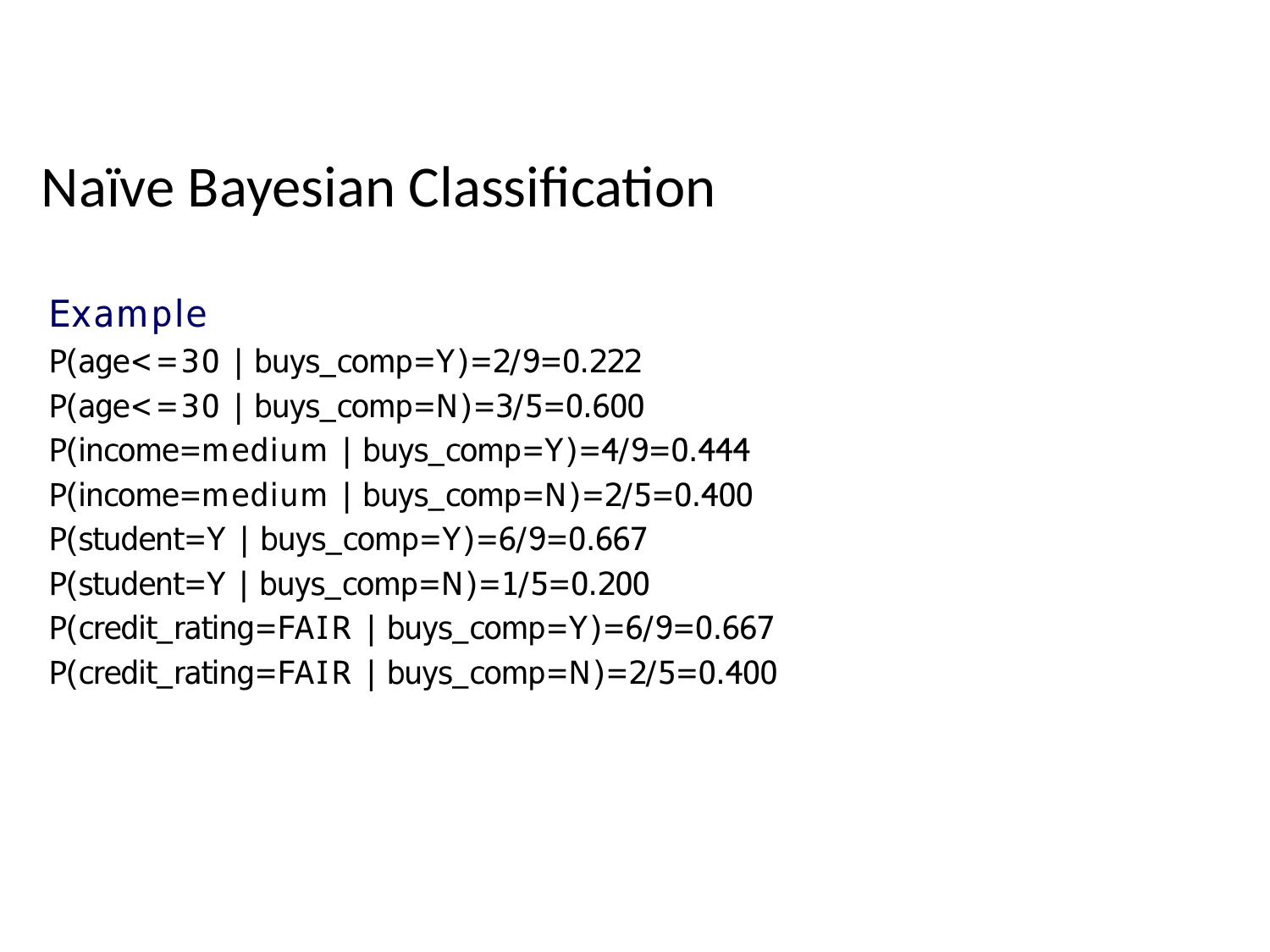

# Naïve Bayesian Classification
Example
P(age<=30 | buys_comp=Y)=2/9=0.222
P(age<=30 | buys_comp=N)=3/5=0.600
P(income=medium | buys_comp=Y)=4/9=0.444
P(income=medium | buys_comp=N)=2/5=0.400
P(student=Y | buys_comp=Y)=6/9=0.667
P(student=Y | buys_comp=N)=1/5=0.200
P(credit_rating=FAIR | buys_comp=Y)=6/9=0.667
P(credit_rating=FAIR | buys_comp=N)=2/5=0.400